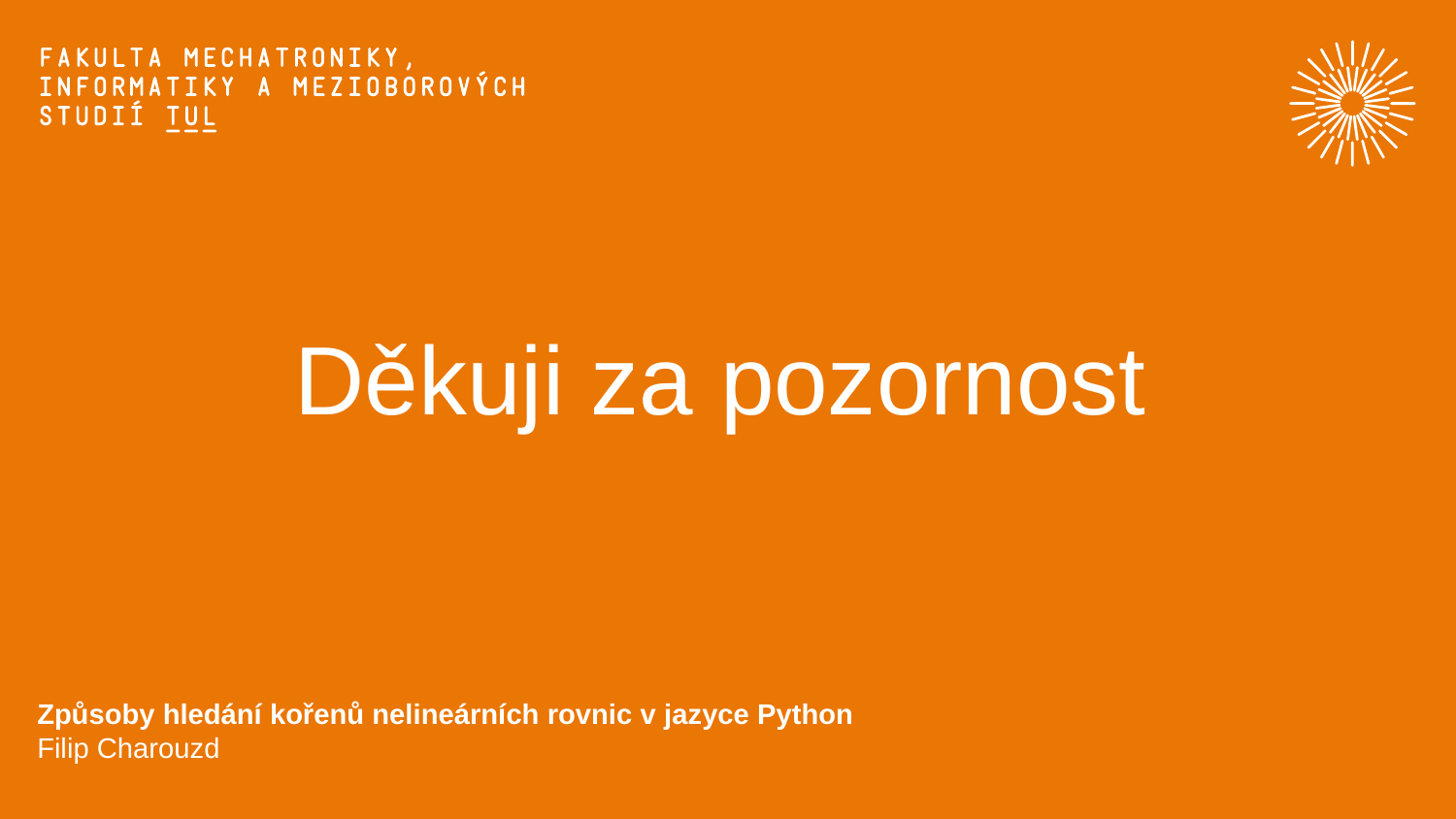

# Děkuji za pozornost
Způsoby hledání kořenů nelineárních rovnic v jazyce Python
Filip Charouzd